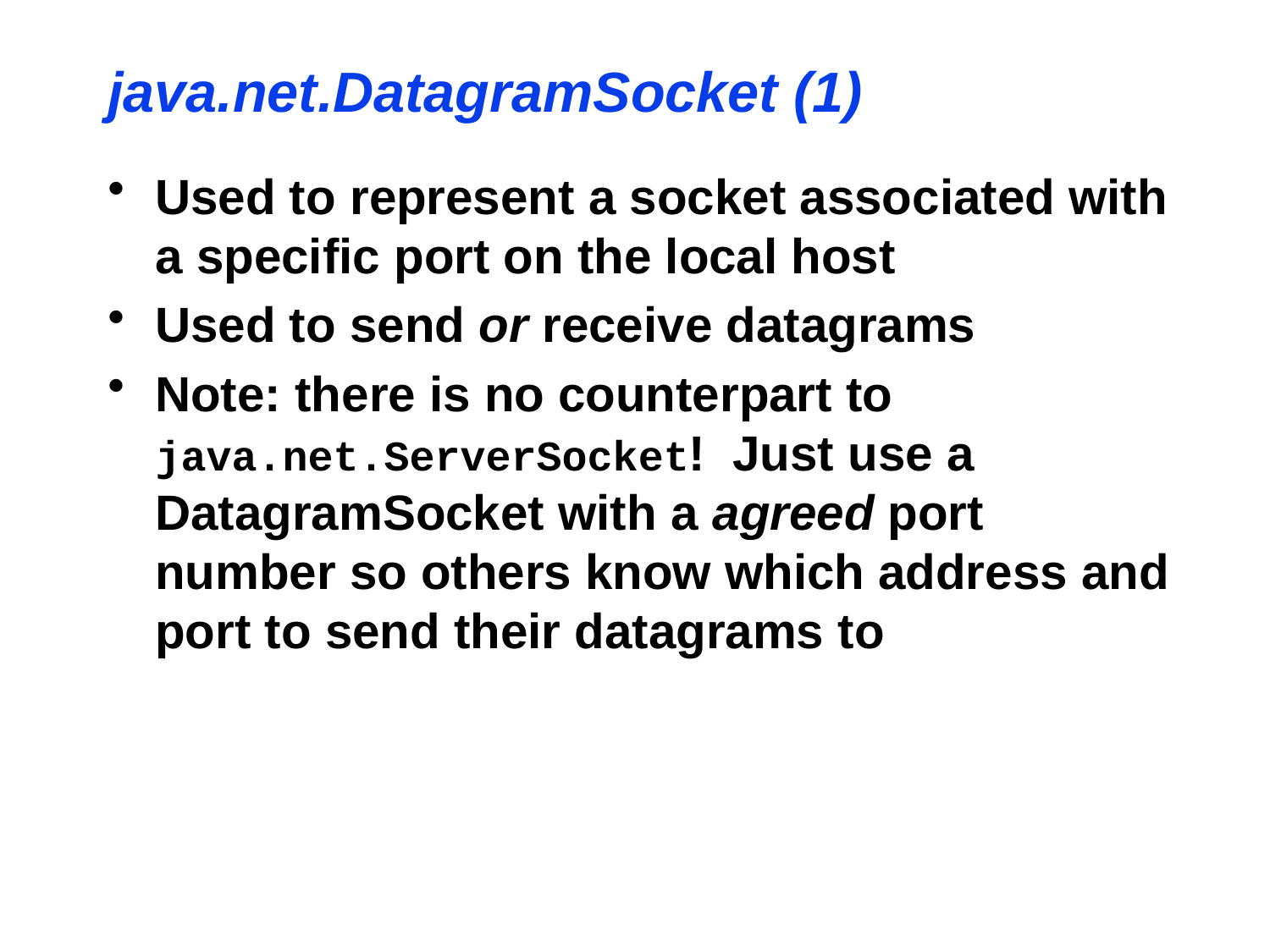

java.net.DatagramSocket (1)
Used to represent a socket associated with a specific port on the local host
Used to send or receive datagrams
Note: there is no counterpart to java.net.ServerSocket!  Just use a DatagramSocket with a agreed port number so others know which address and port to send their datagrams to